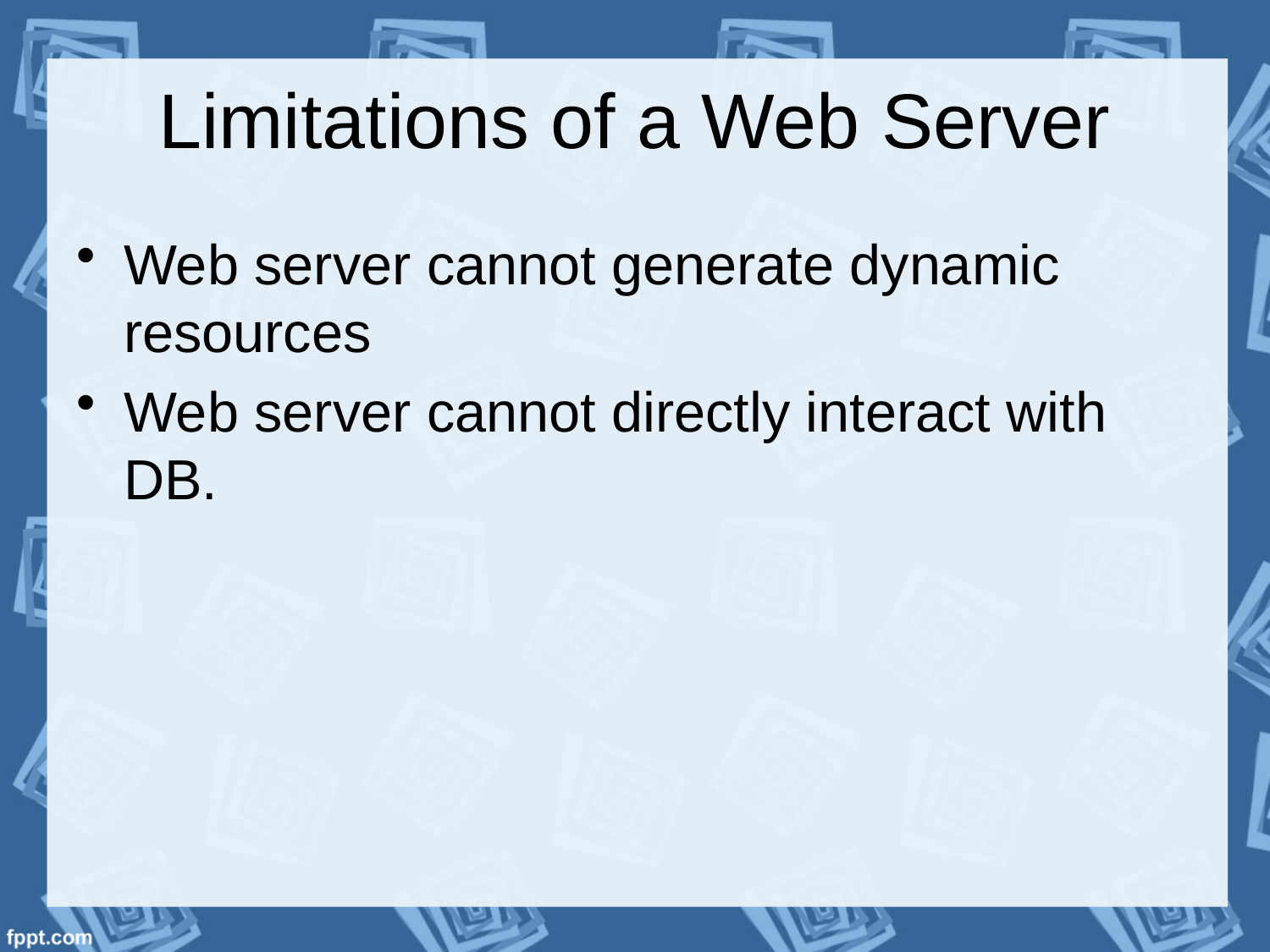

# Limitations of a Web Server
Web server cannot generate dynamic resources
Web server cannot directly interact with DB.